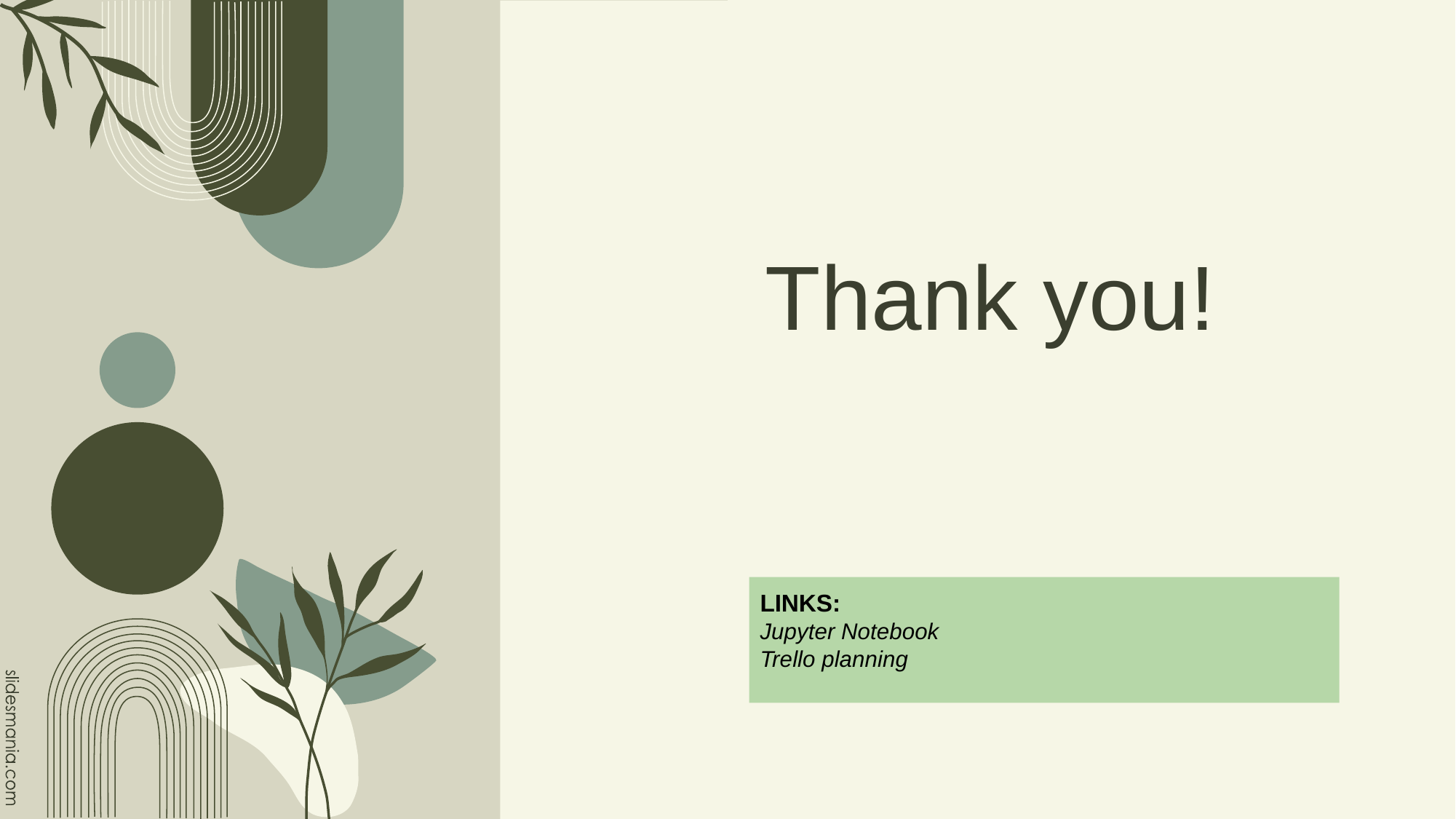

# Thank you!
LINKS:
Jupyter Notebook
Trello planning